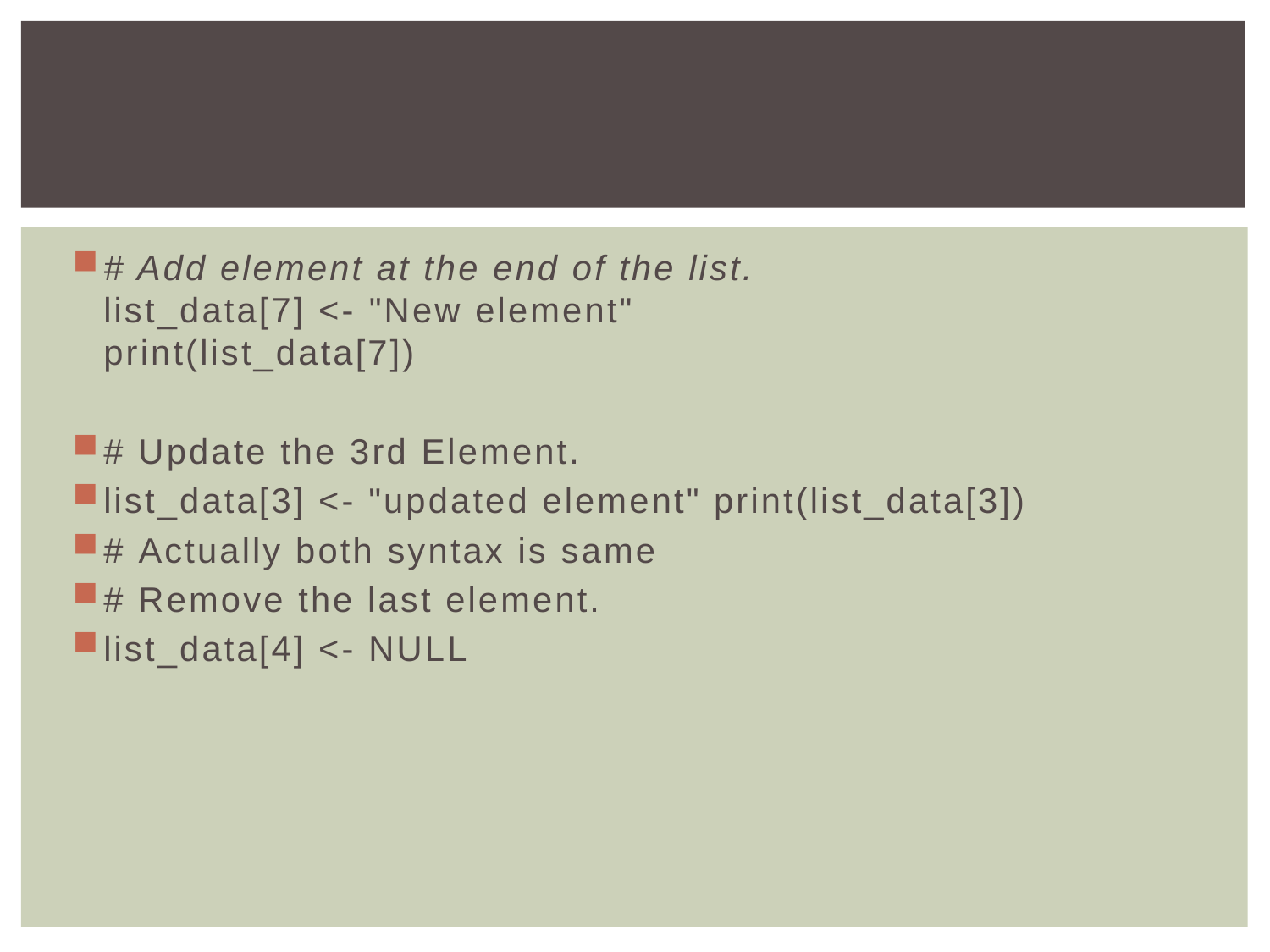

#
# Add element at the end of the list. list_data[7] <- "New element" print(list_data[7])

# Update the 3rd Element.
list_data[3] <- "updated element" print(list_data[3])
# Actually both syntax is same
# Remove the last element.
list_data[4] <- NULL